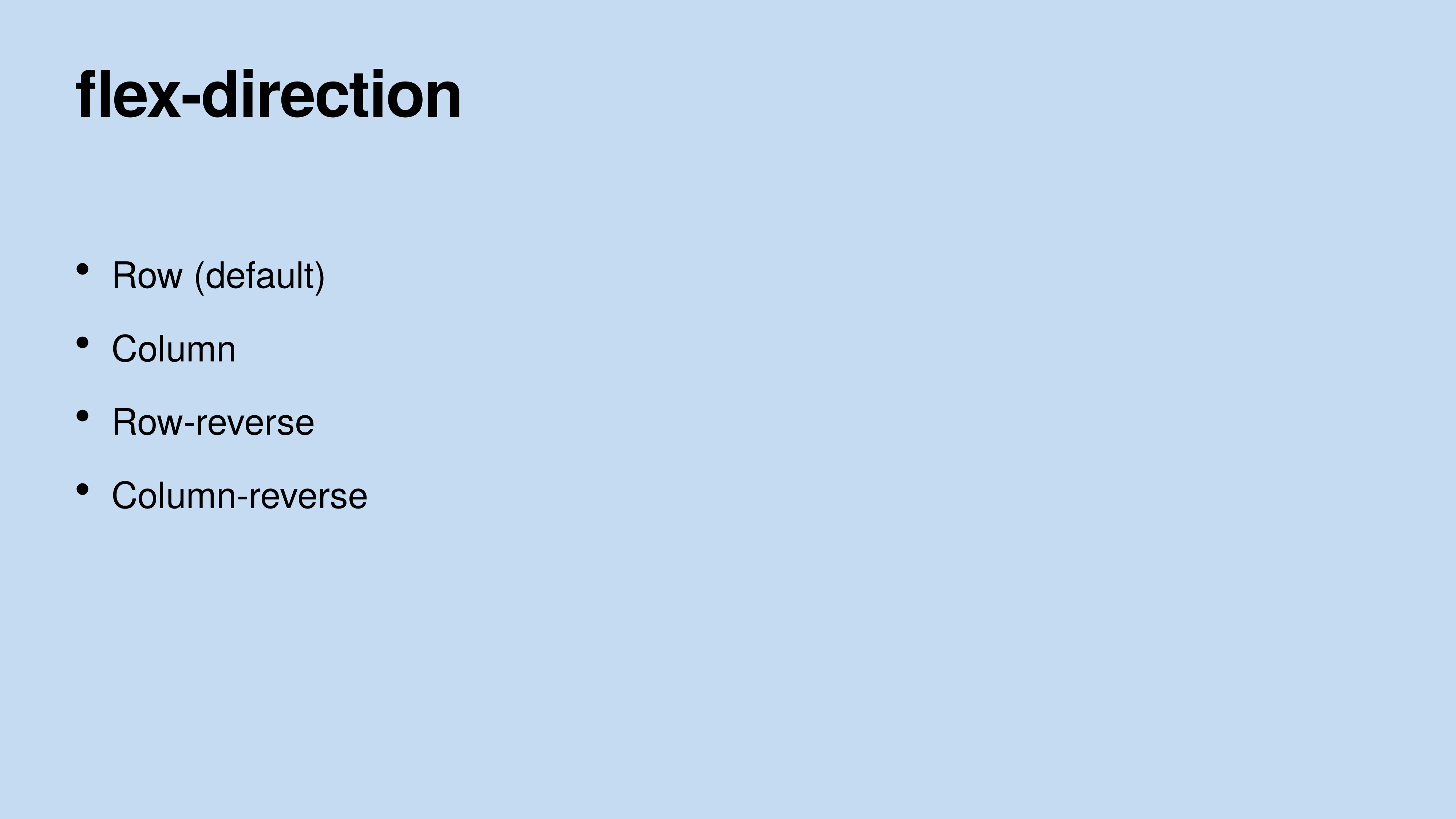

# flex-direction

Row (default)
Column
Row-reverse
Column-reverse